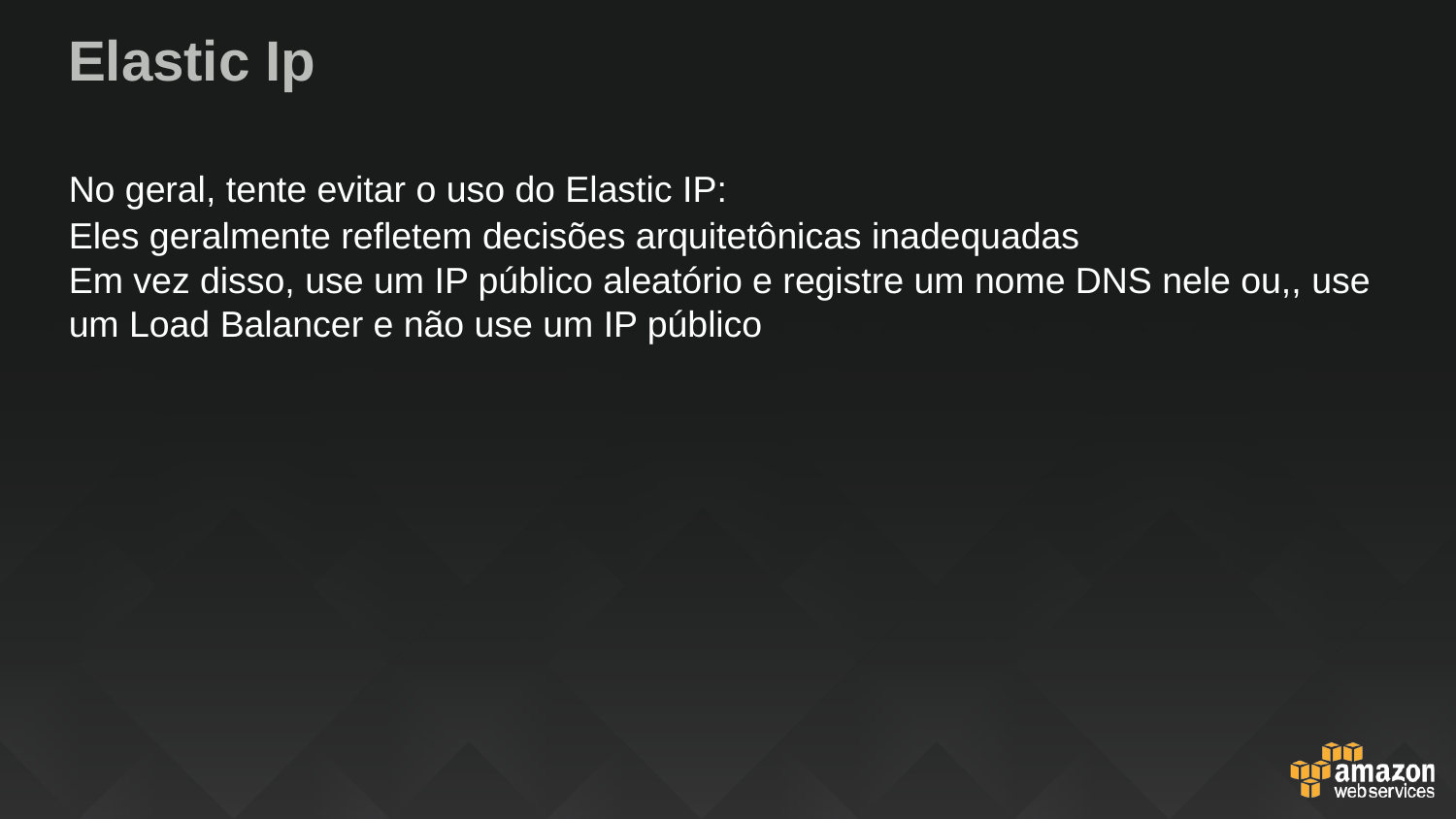

# Elastic Ip
No geral, tente evitar o uso do Elastic IP:
Eles geralmente refletem decisões arquitetônicas inadequadas
Em vez disso, use um IP público aleatório e registre um nome DNS nele ou,, use um Load Balancer e não use um IP público